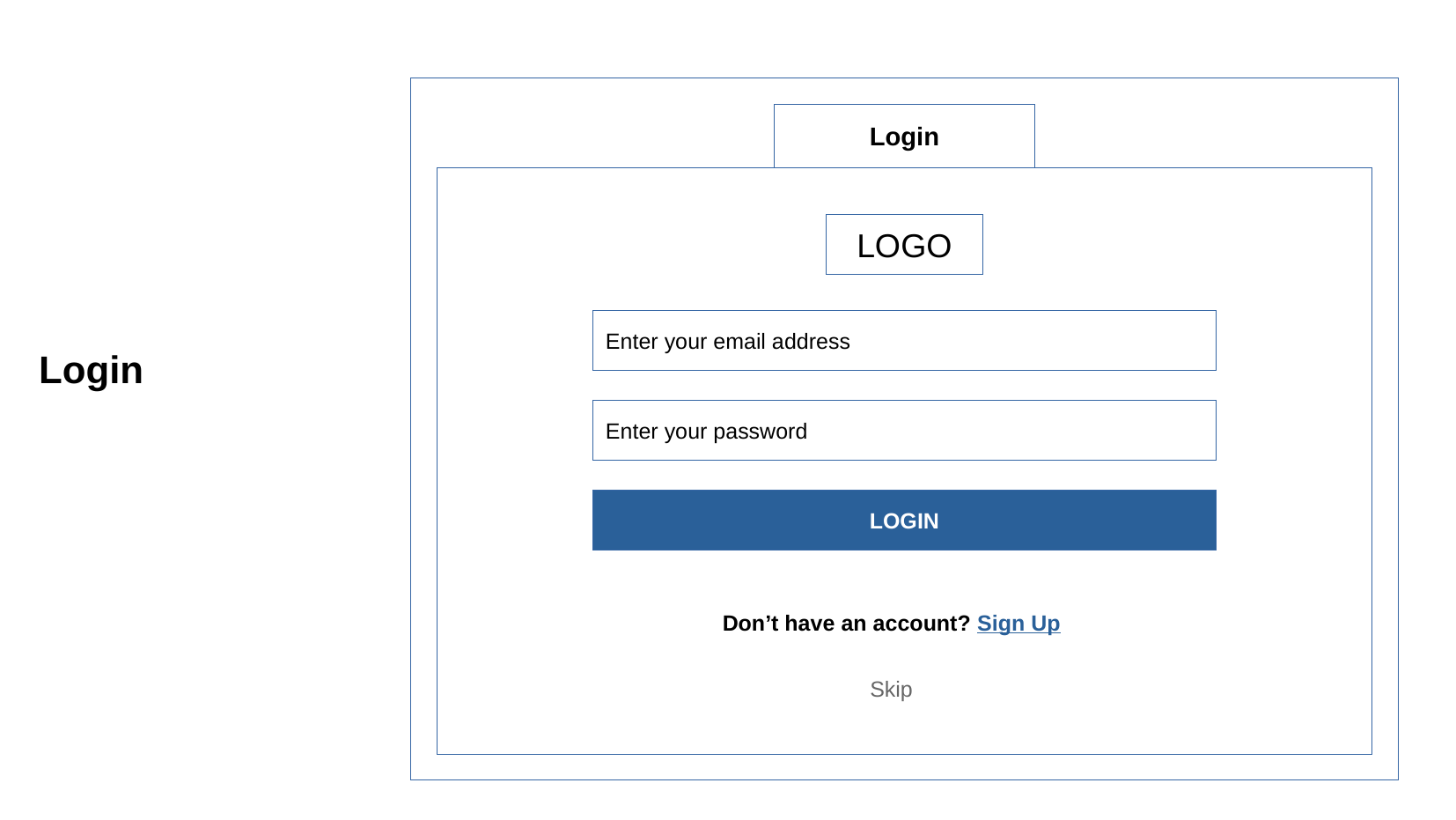

Login

LOGO
Enter your email address
Login
Enter your password
LOGIN
Don’t have an account? Sign Up
Skip